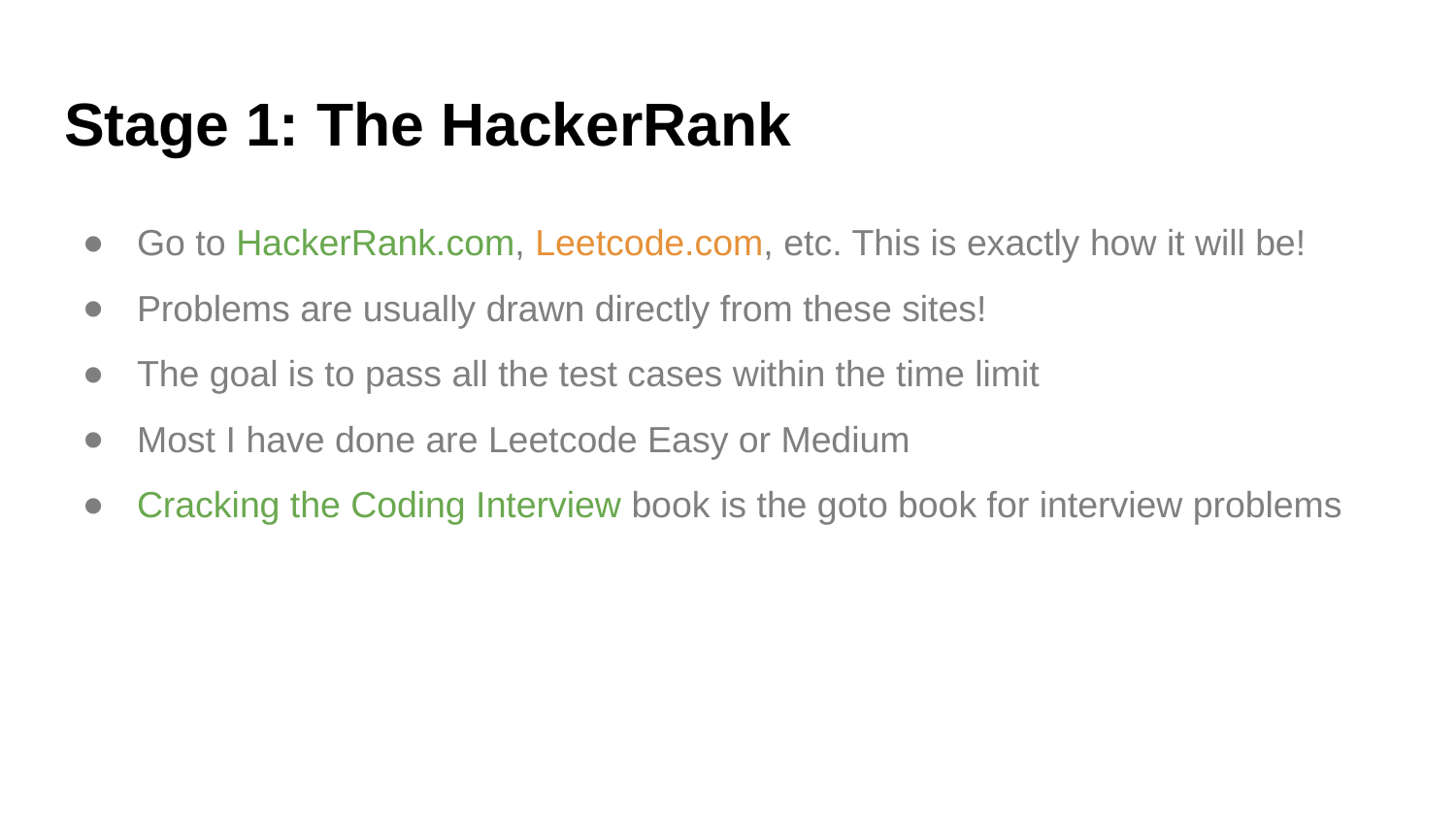

# Stage 1: The HackerRank
Go to HackerRank.com, Leetcode.com, etc. This is exactly how it will be!
Problems are usually drawn directly from these sites!
The goal is to pass all the test cases within the time limit
Most I have done are Leetcode Easy or Medium
Cracking the Coding Interview book is the goto book for interview problems